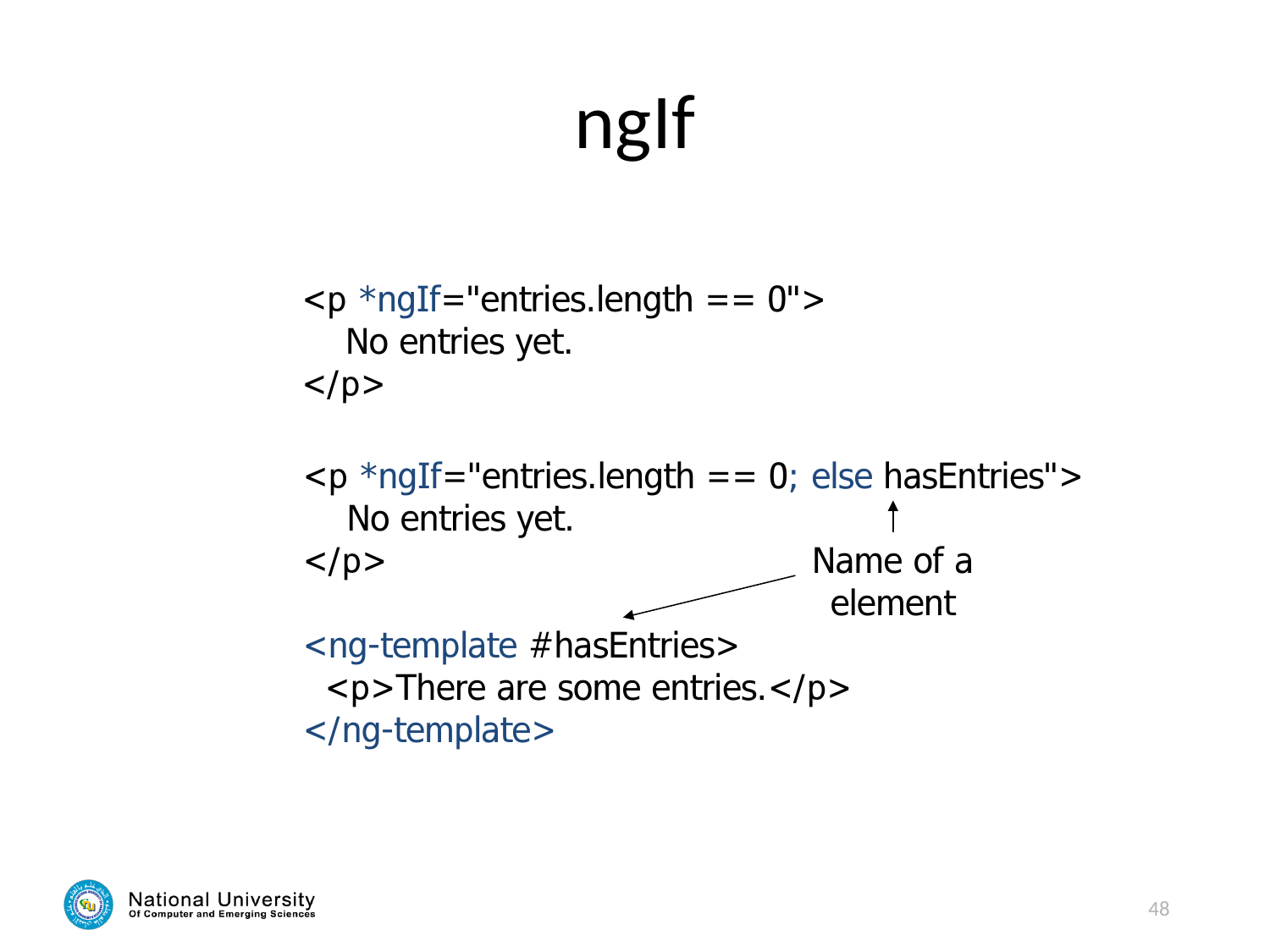

# ngIf
<p *ngIf="entries.length == 0">
    No entries yet.
</p>
<p *ngIf="entries.length == 0; else hasEntries">
    No entries yet.
</p>

<ng-template #hasEntries>
  <p>There are some entries.</p>
</ng-template>
Name of a
element
48